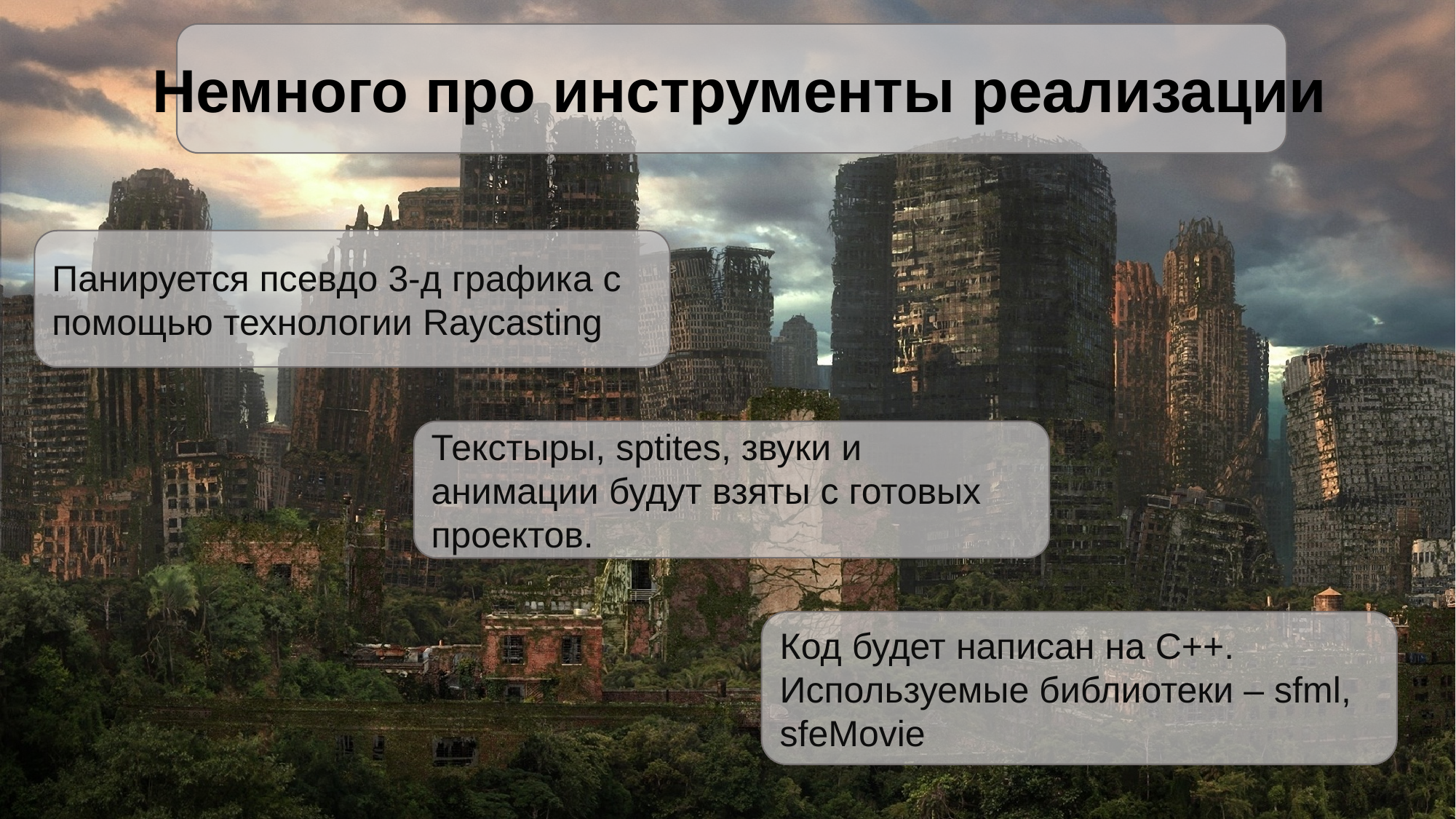

Немного про инструменты реализации
Панируется псевдо 3-д графика с помощью технологии Raycasting
Текстыры, sptites, звуки и анимации будут взяты с готовых проектов.
Код будет написан на C++.
Используемые библиотеки – sfml, sfeMovie